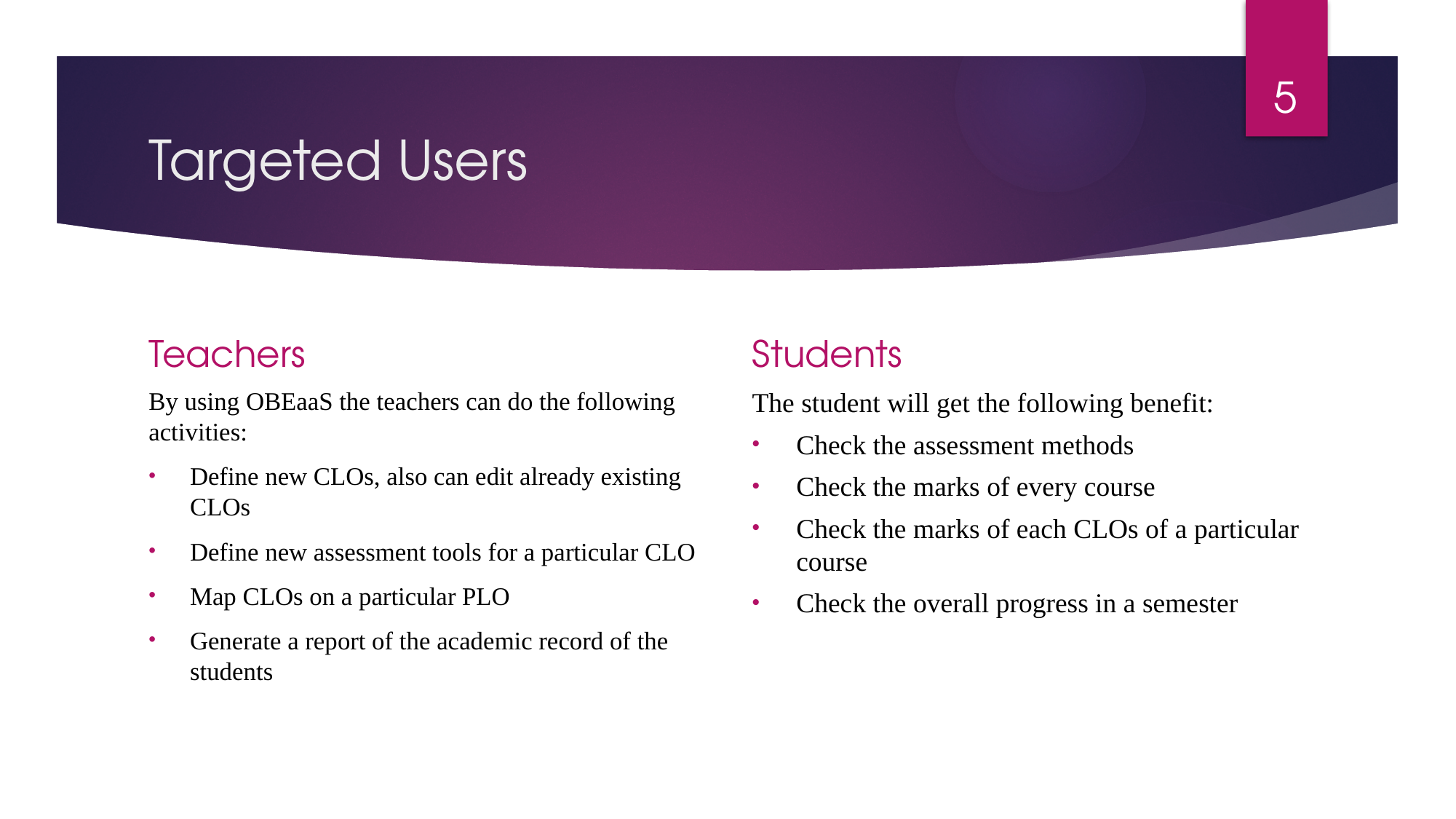

5
# Targeted Users
Teachers
Students
By using OBEaaS the teachers can do the following activities:
Define new CLOs, also can edit already existing CLOs
Define new assessment tools for a particular CLO
Map CLOs on a particular PLO
Generate a report of the academic record of the students

The student will get the following benefit:
Check the assessment methods
Check the marks of every course
Check the marks of each CLOs of a particular course
Check the overall progress in a semester